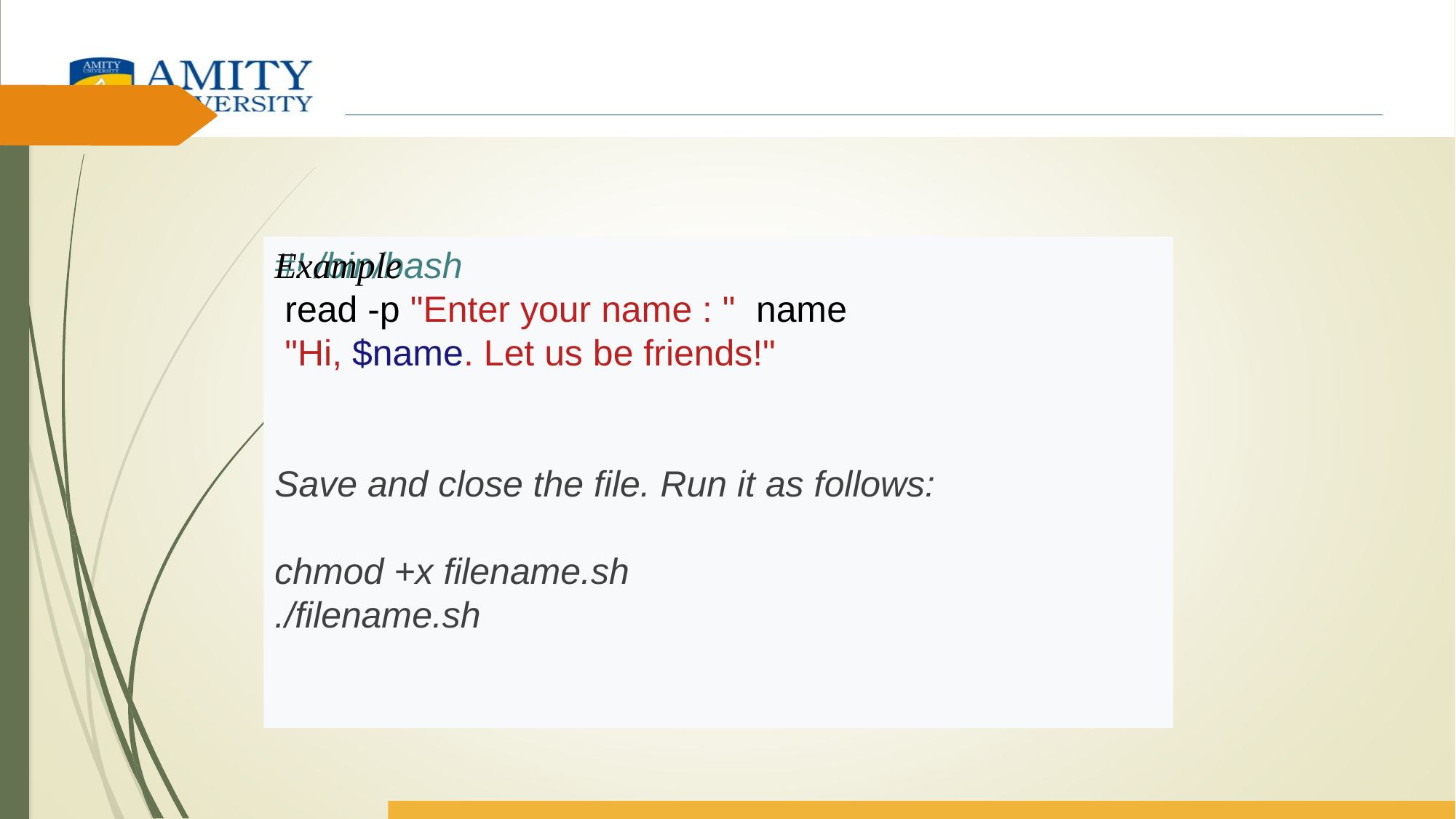

#
Example
#! /bin/bash
 read -p "Enter your name : "  name
 "Hi, $name. Let us be friends!"

Save and close the file. Run it as follows:

chmod +x filename.sh
./filename.sh